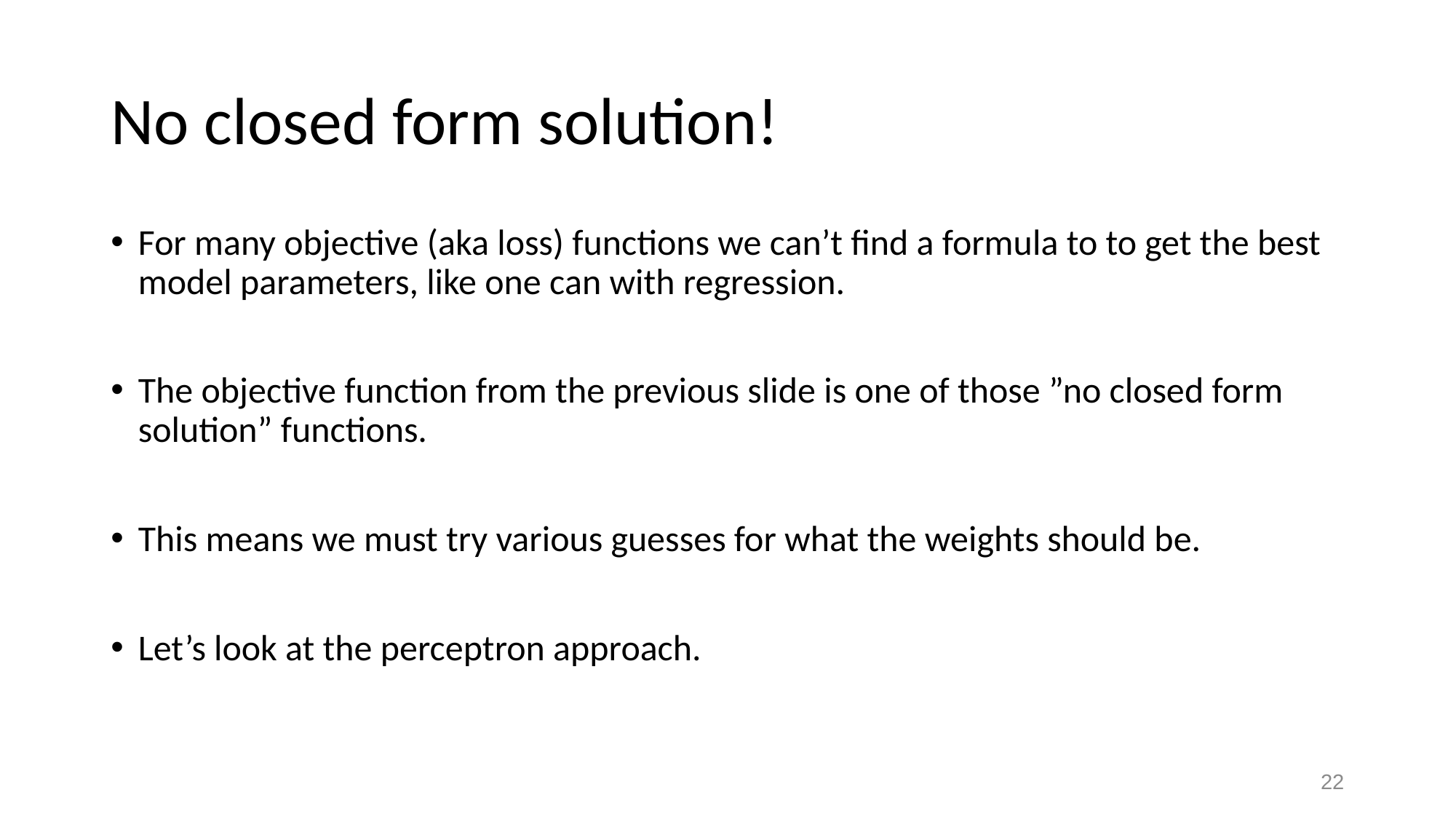

# No closed form solution!
For many objective (aka loss) functions we can’t find a formula to to get the best model parameters, like one can with regression.

The objective function from the previous slide is one of those ”no closed form solution” functions.

This means we must try various guesses for what the weights should be.

Let’s look at the perceptron approach.
22